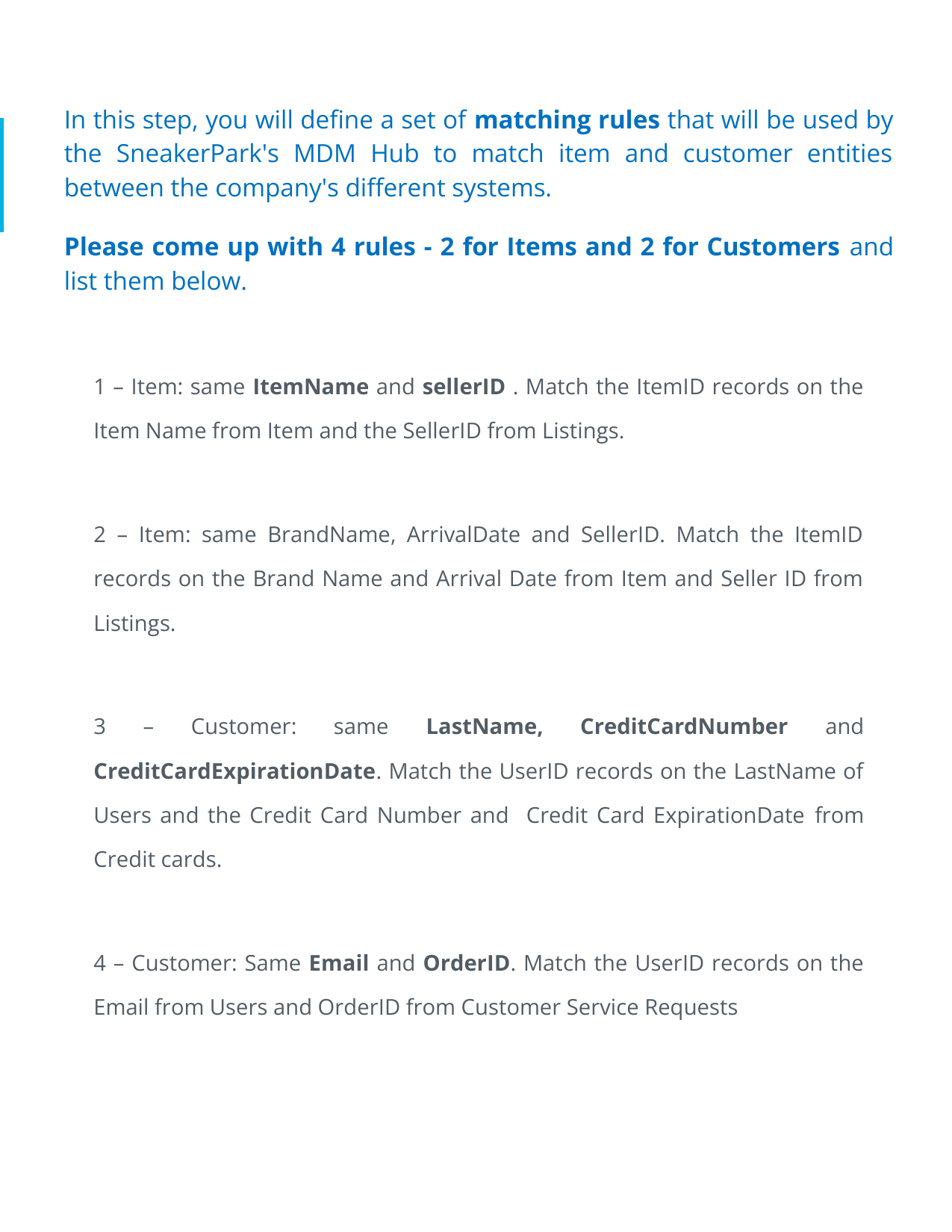

In this step, you will define a set of matching rules that will be used by the SneakerPark's MDM Hub to match item and customer entities between the company's different systems.
Please come up with 4 rules - 2 for Items and 2 for Customers and list them below.
1 – Item: same ItemName and sellerID . Match the ItemID records on the Item Name from Item and the SellerID from Listings.
2 – Item: same BrandName, ArrivalDate and SellerID. Match the ItemID records on the Brand Name and Arrival Date from Item and Seller ID from Listings.
3 – Customer: same LastName, CreditCardNumber and CreditCardExpirationDate. Match the UserID records on the LastName of Users and the Credit Card Number and  Credit Card ExpirationDate from Credit cards.
4 – Customer: Same Email and OrderID. Match the UserID records on the Email from Users and OrderID from Customer Service Requests